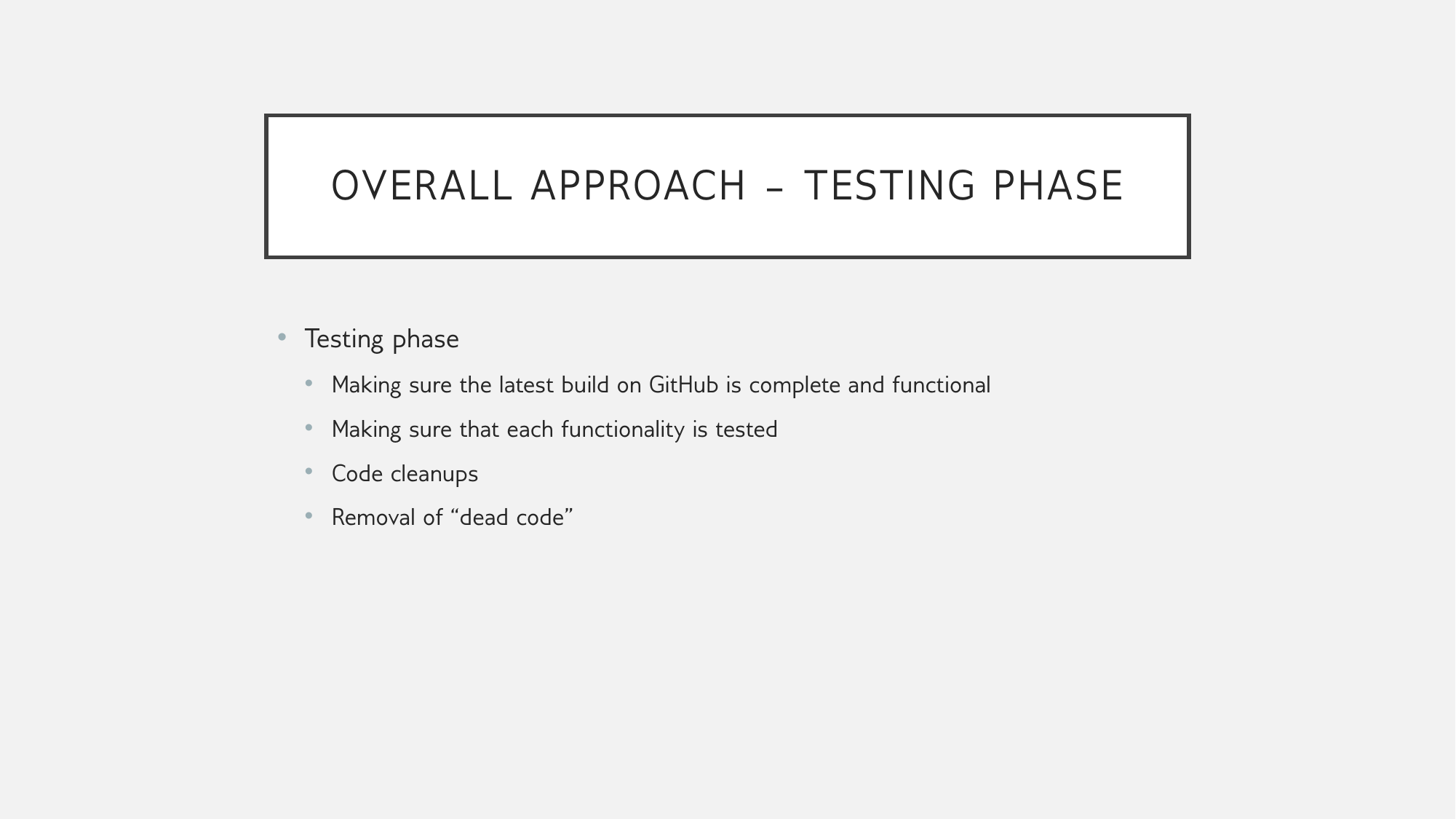

# Overall Approach – Testing Phase
Testing phase
Making sure the latest build on GitHub is complete and functional
Making sure that each functionality is tested
Code cleanups
Removal of “dead code”